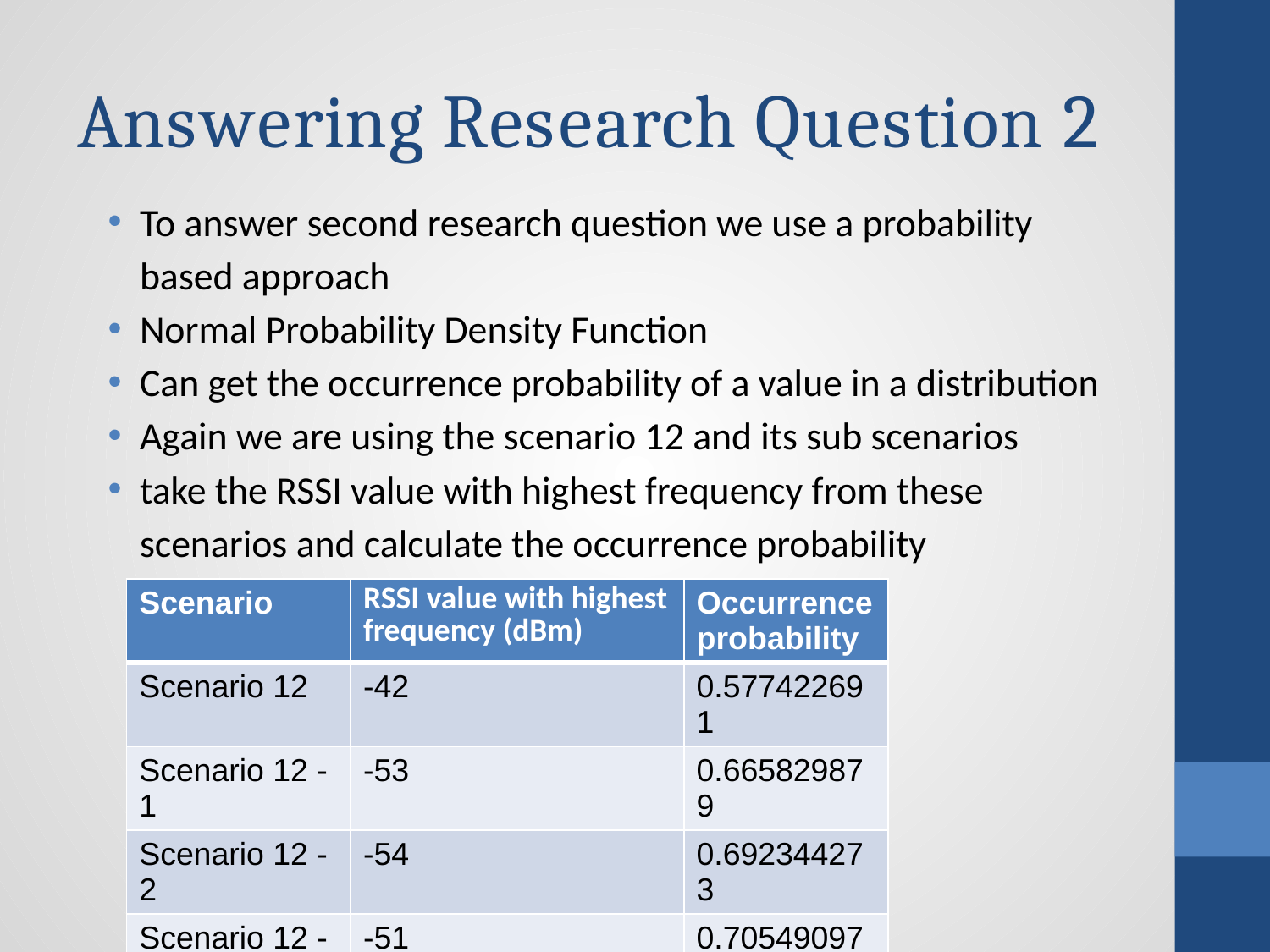

# Answering Research Question 2
To answer second research question we use a probability based approach
Normal Probability Density Function
Can get the occurrence probability of a value in a distribution
Again we are using the scenario 12 and its sub scenarios
take the RSSI value with highest frequency from these scenarios and calculate the occurrence probability
| Scenario | RSSI value with highest frequency (dBm) | Occurrence probability |
| --- | --- | --- |
| Scenario 12 | -42 | 0.577422691 |
| Scenario 12 - 1 | -53 | 0.665829879 |
| Scenario 12 - 2 | -54 | 0.692344273 |
| Scenario 12 - 3 | -51 | 0.705490974 |